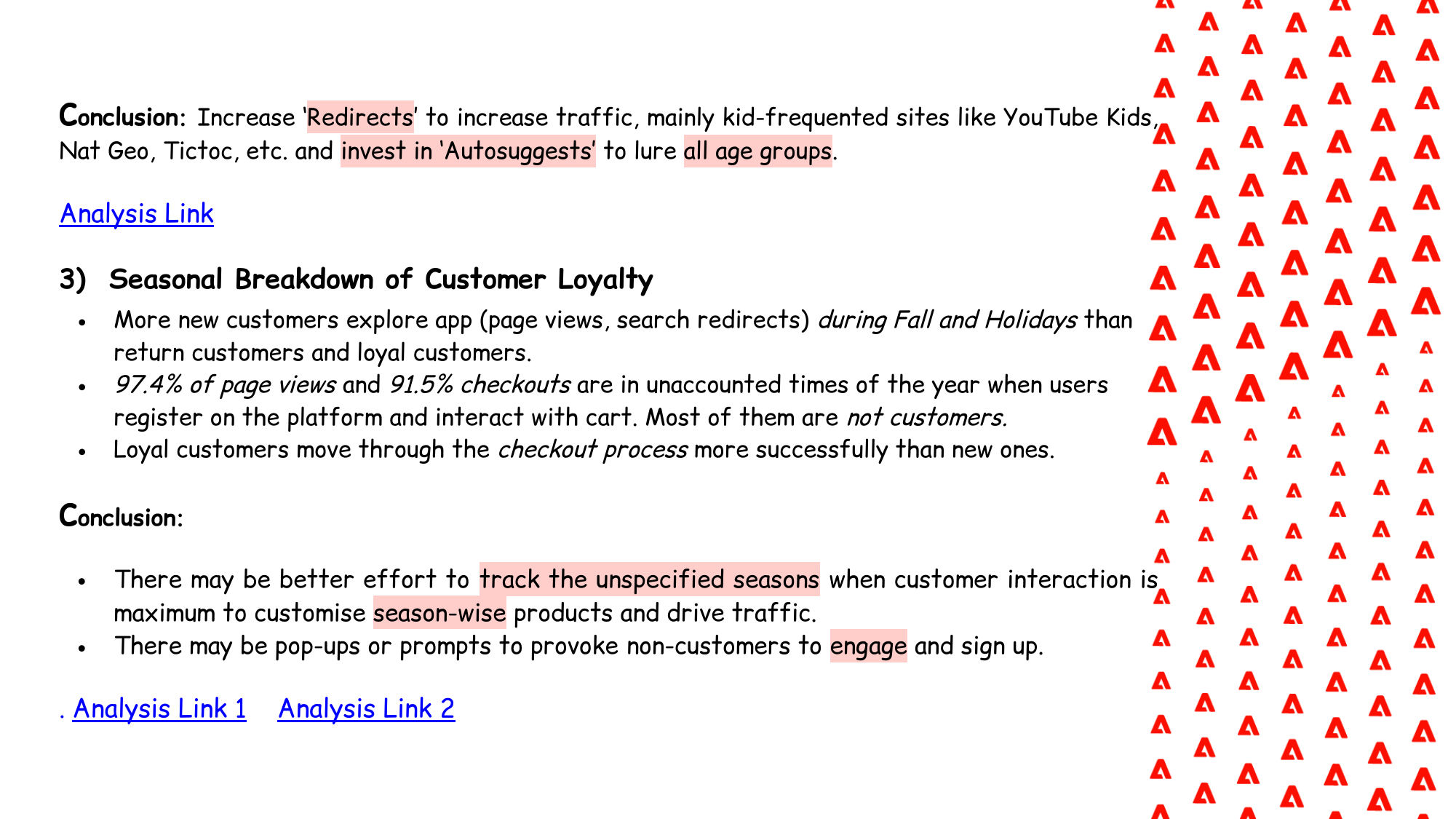

Provide analysis of purchasers, grouping them based their bProvide analysis of purchasers, grouping them based their behaviors prior to purchase.
ehaviors prior to purchase.

Conclusion: Increase ‘Redirects’ to increase traffic, mainly kid-frequented sites like YouTube Kids, Nat Geo, Tictoc, etc. and invest in ‘Autosuggests’ to lure all age groups.
Analysis Link
3)  Seasonal Breakdown of Customer Loyalty
More new customers explore app (page views, search redirects) during Fall and Holidays than return customers and loyal customers.
97.4% of page views and 91.5% checkouts are in unaccounted times of the year when users register on the platform and interact with cart. Most of them are not customers.
Loyal customers move through the checkout process more successfully than new ones.
Conclusion:
There may be better effort to track the unspecified seasons when customer interaction is maximum to customise season-wise products and drive traffic.
There may be pop-ups or prompts to provoke non-customers to engage and sign up.
. Analysis Link 1    Analysis Link 2